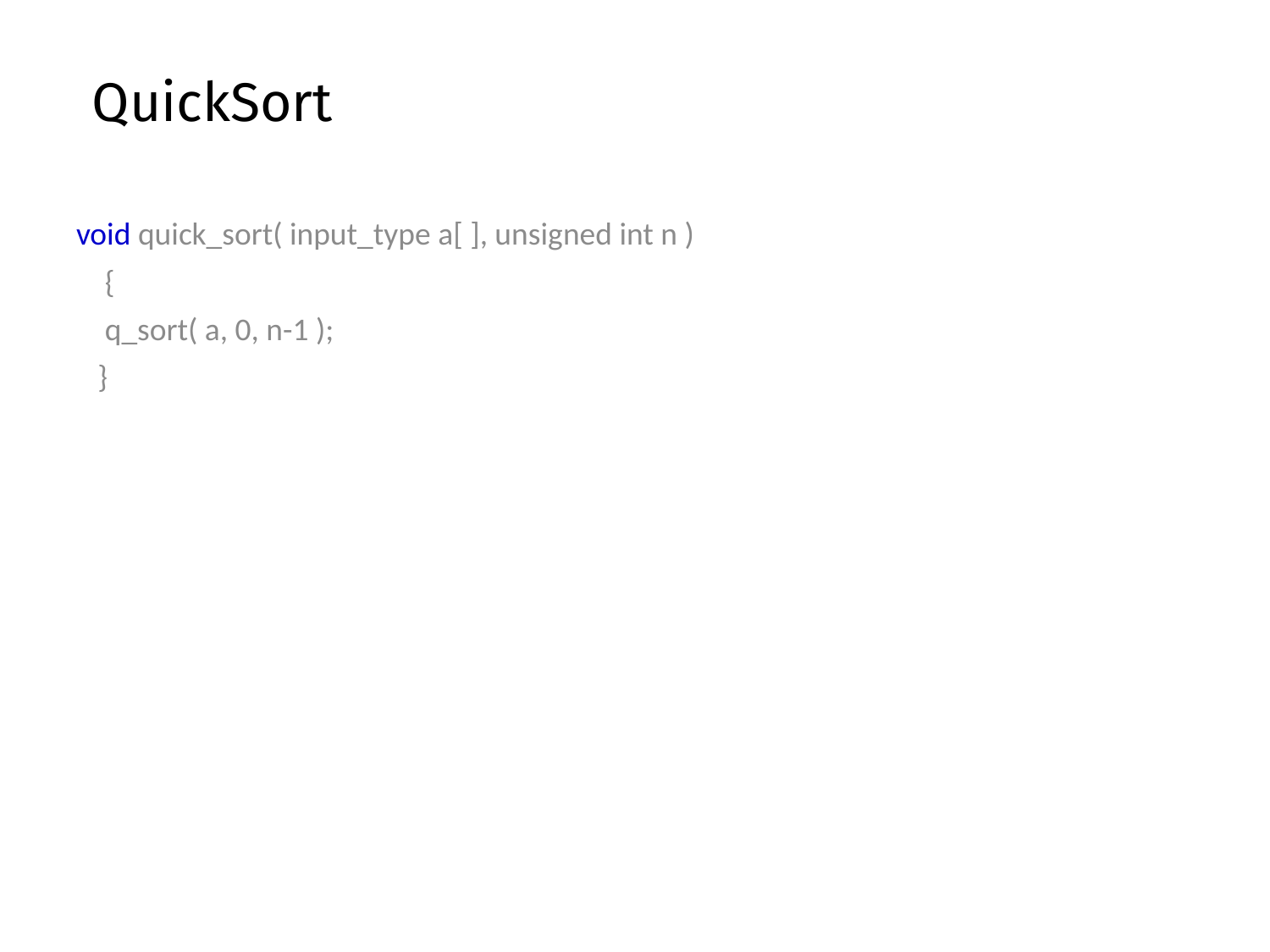

# QuickSort
void quick_sort( input_type a[ ], unsigned int n )
    {
    q_sort( a, 0, n-1 );
   }